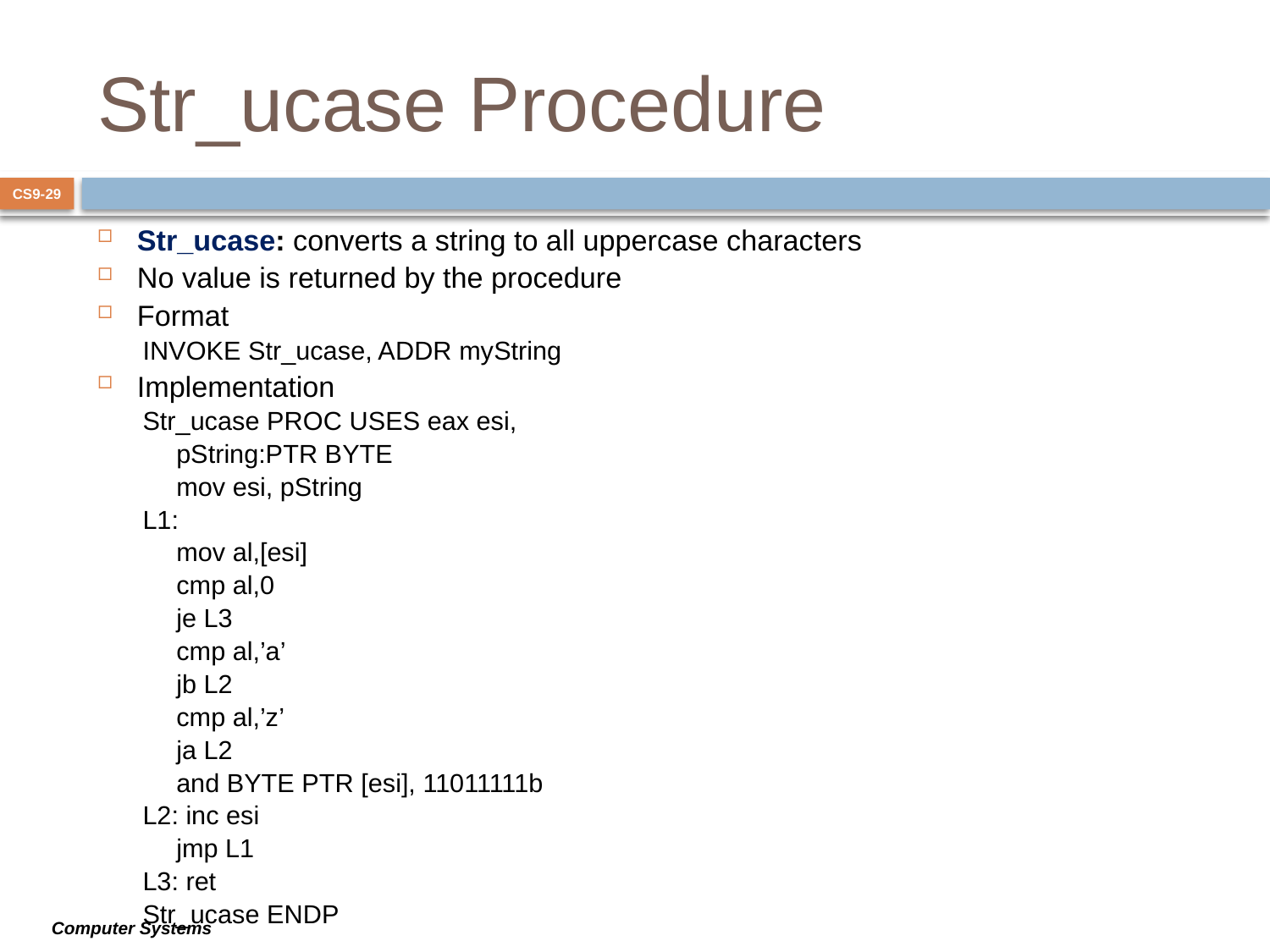

# Str_ucase Procedure
CS9-29
Str_ucase: converts a string to all uppercase characters
No value is returned by the procedure
Format
INVOKE Str_ucase, ADDR myString
Implementation
Str_ucase PROC USES eax esi,
	pString:PTR BYTE
	mov esi, pString
L1:
	mov al,[esi]
	cmp al,0
	je L3
	cmp al,’a’
	jb L2
	cmp al,’z’
	ja L2
	and BYTE PTR [esi], 11011111b
L2: inc esi
	jmp L1
L3: ret
Str_ucase ENDP